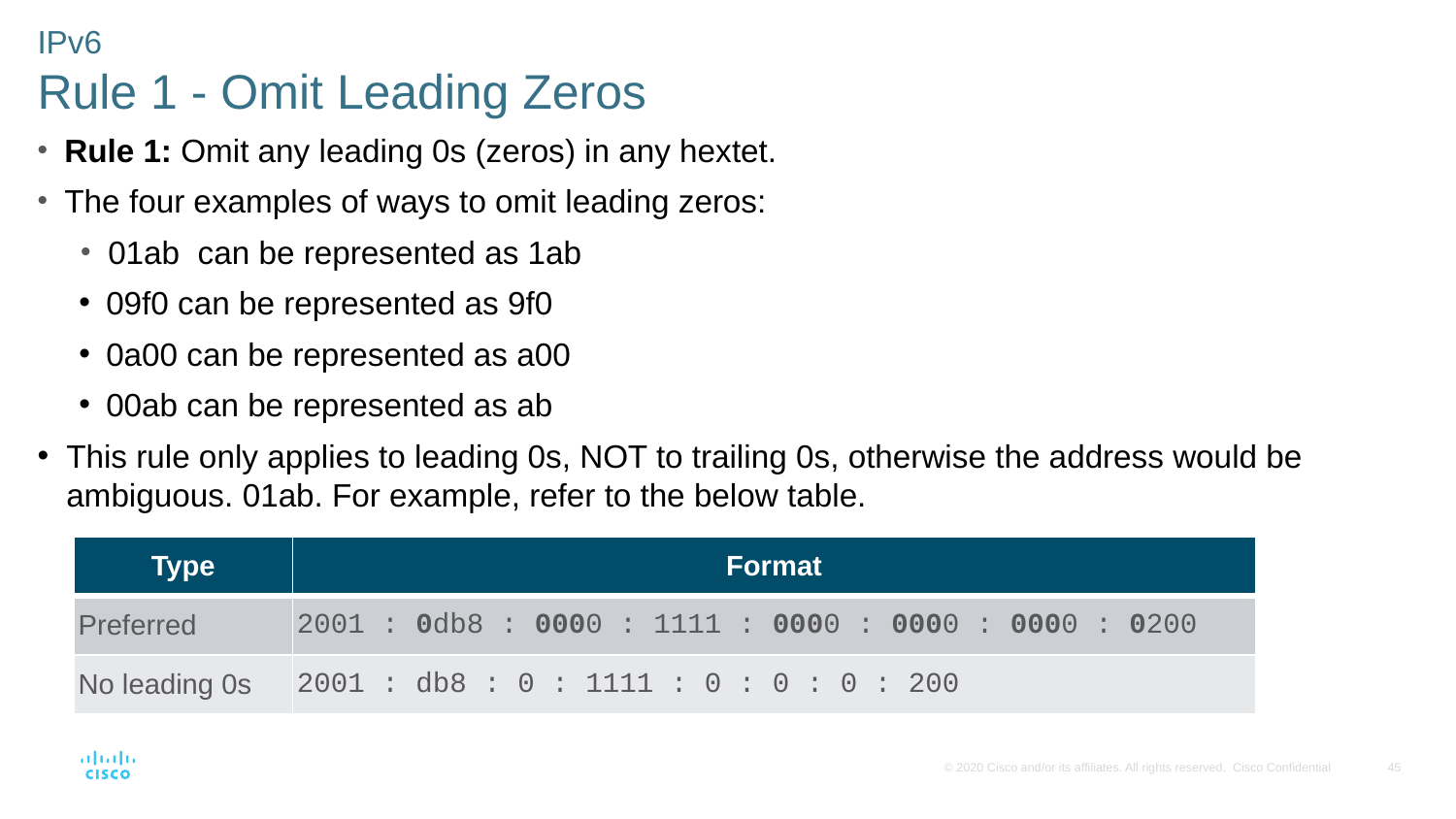

IPv6
Rule 1 - Omit Leading Zeros
Rule 1: Omit any leading 0s (zeros) in any hextet.
The four examples of ways to omit leading zeros:
01ab  can be represented as 1ab
09f0 can be represented as 9f0
0a00 can be represented as a00
00ab can be represented as ab
This rule only applies to leading 0s, NOT to trailing 0s, otherwise the address would be ambiguous. 01ab. For example, refer to the below table.

| Type | Format |
| --- | --- |
| Preferred | 2001 : 0db8 : 0000 : 1111 : 0000 : 0000 : 0000 : 0200 |
| No leading 0s | 2001 : db8 : 0 : 1111 : 0 : 0 : 0 : 200 |